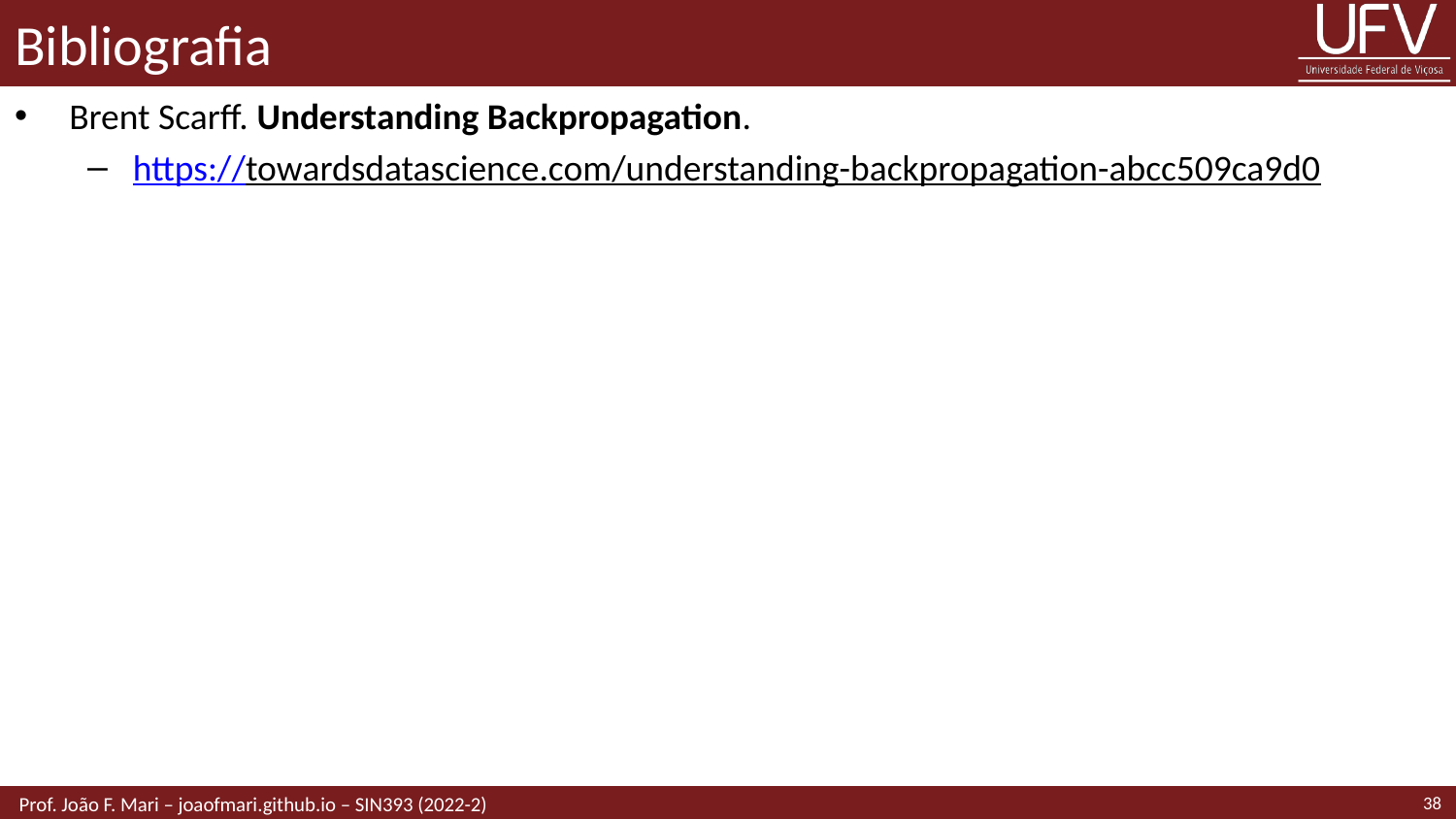

# Bibliografia
Brent Scarff. Understanding Backpropagation.
https://towardsdatascience.com/understanding-backpropagation-abcc509ca9d0
38
 Prof. João F. Mari – joaofmari.github.io – SIN393 (2022-2)